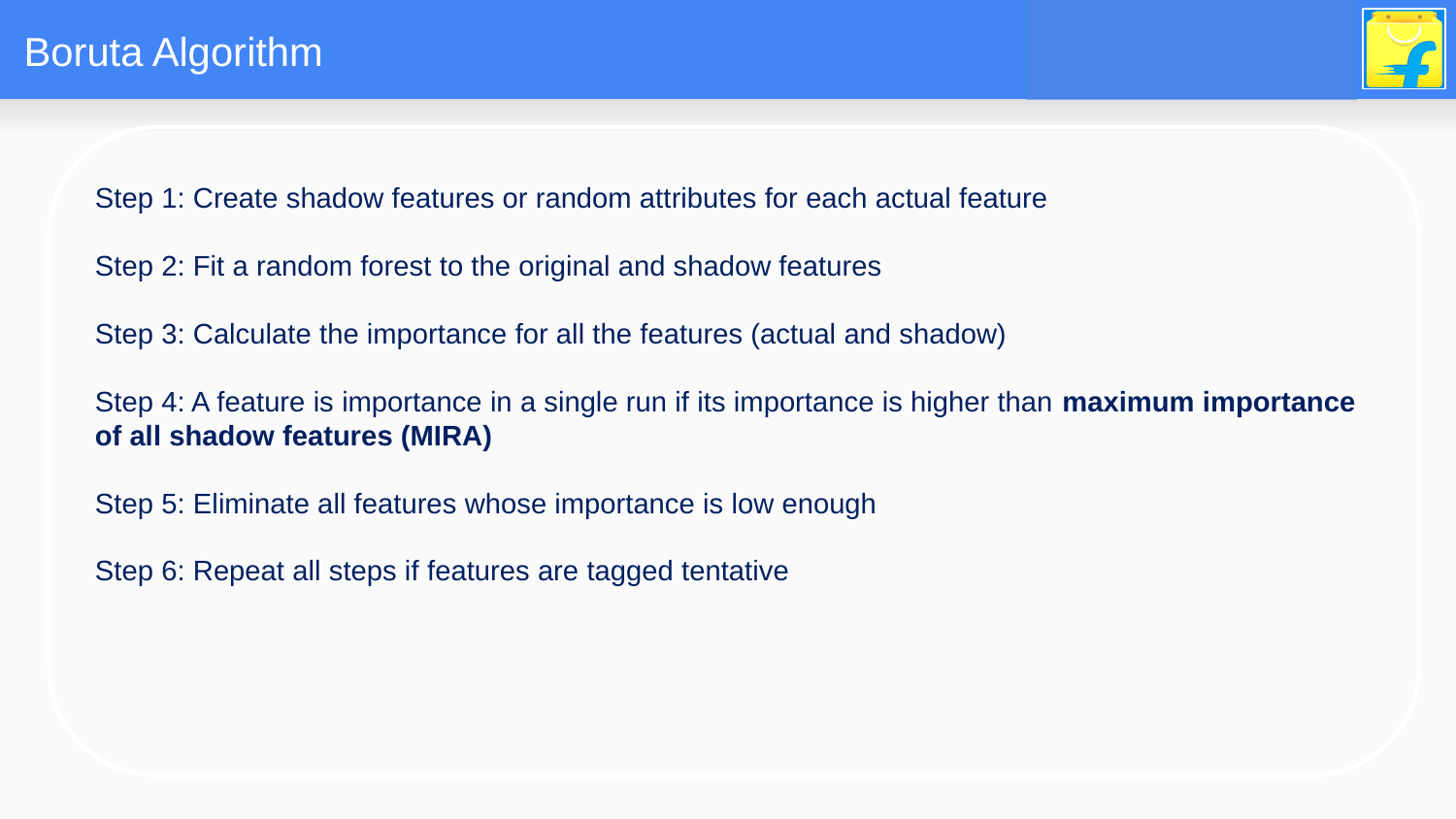

# Boruta Algorithm
Step 1: Create shadow features or random attributes for each actual feature

Step 2: Fit a random forest to the original and shadow features

Step 3: Calculate the importance for all the features (actual and shadow)

Step 4: A feature is importance in a single run if its importance is higher than maximum importance of all shadow features (MIRA)

Step 5: Eliminate all features whose importance is low enough

Step 6: Repeat all steps if features are tagged tentative